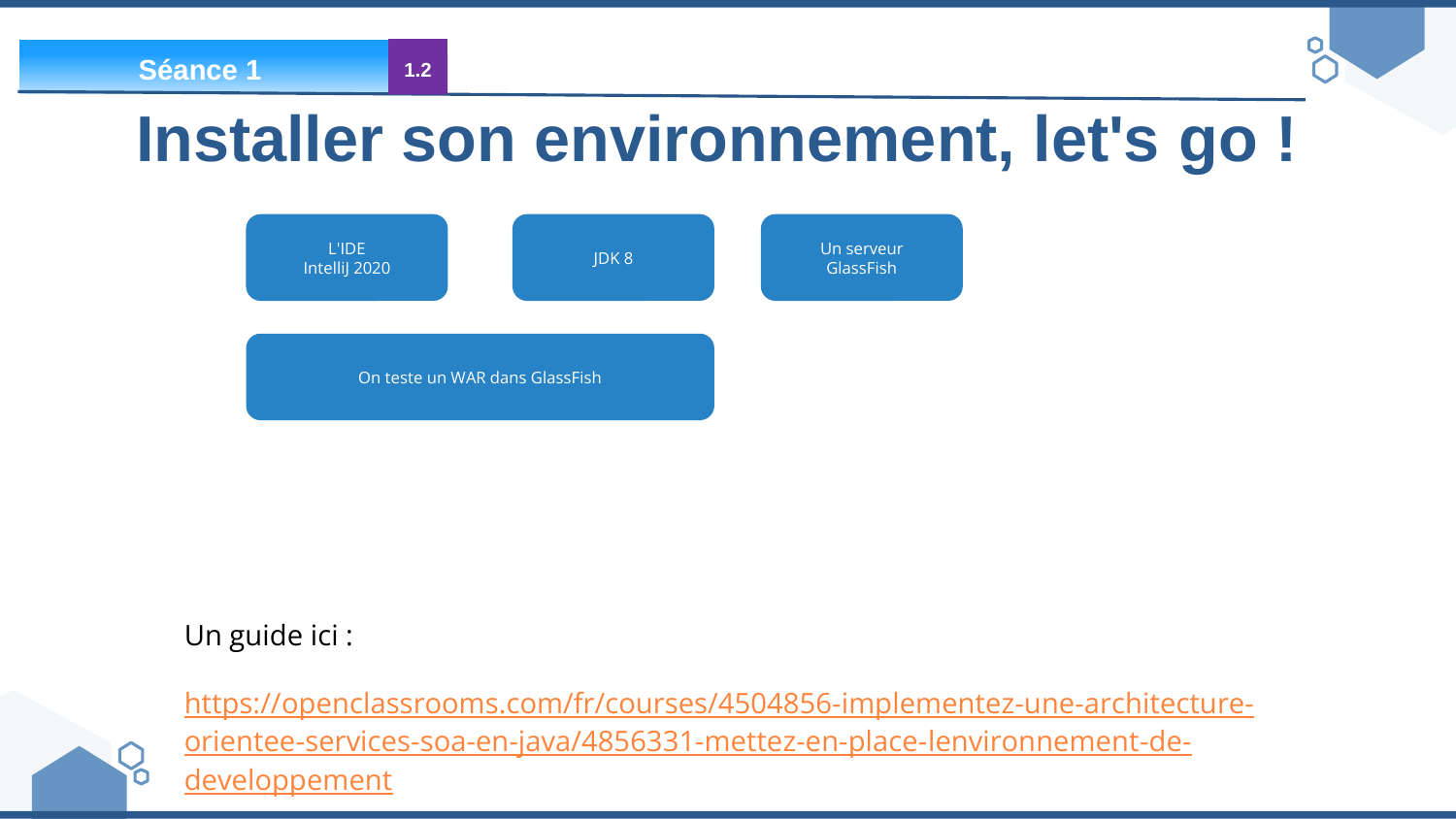

Séance 1
1.2
# Installer son environnement, let's go !
L'IDE
IntelliJ 2020
JDK 8
Un serveur
GlassFish
On teste un WAR dans GlassFish
Un guide ici :
https://openclassrooms.com/fr/courses/4504856-implementez-une-architecture-orientee-services-soa-en-java/4856331-mettez-en-place-lenvironnement-de-developpement